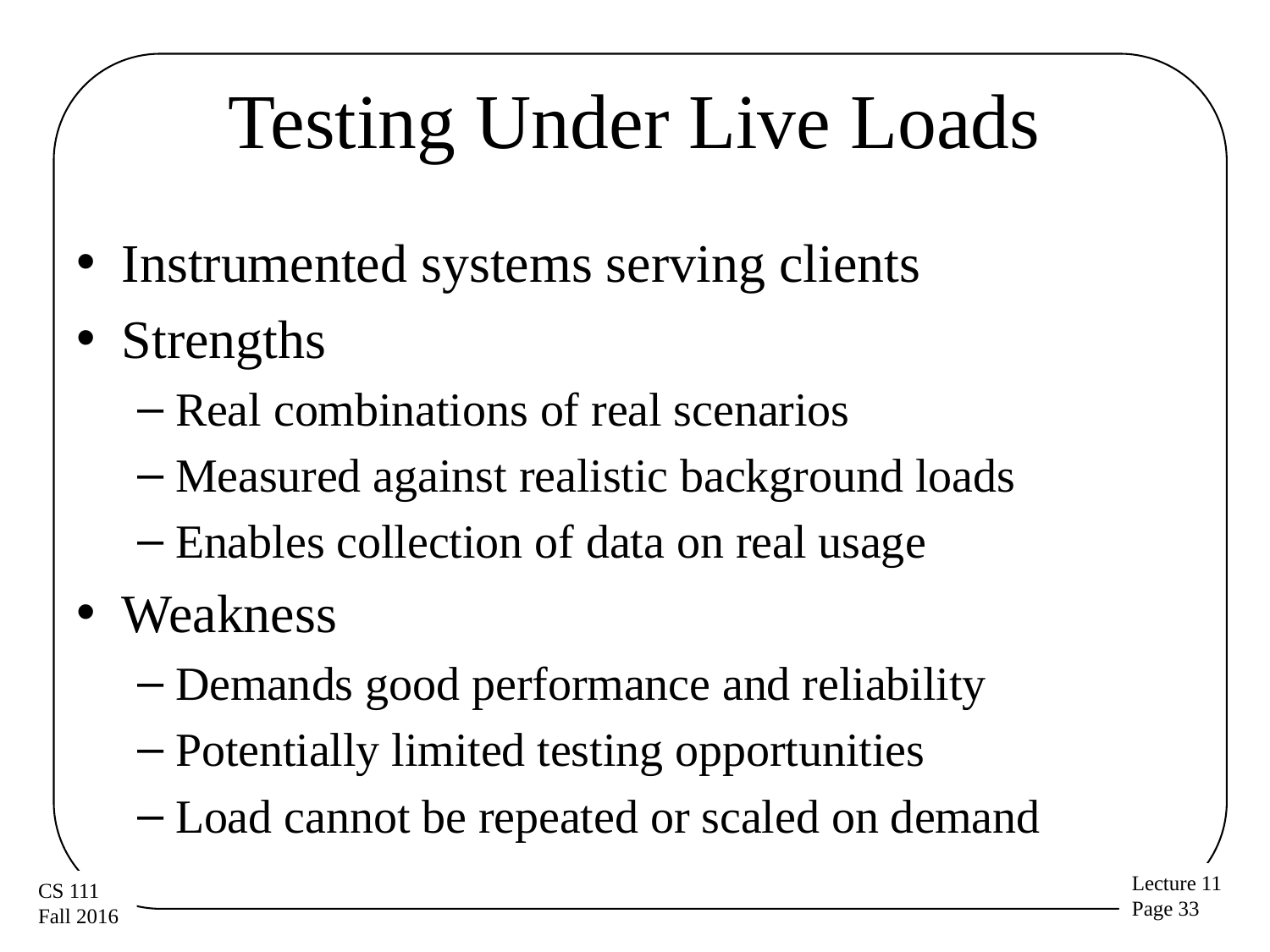

# Testing Under Live Loads
Instrumented systems serving clients
Strengths
Real combinations of real scenarios
Measured against realistic background loads
Enables collection of data on real usage
Weakness
Demands good performance and reliability
Potentially limited testing opportunities
Load cannot be repeated or scaled on demand